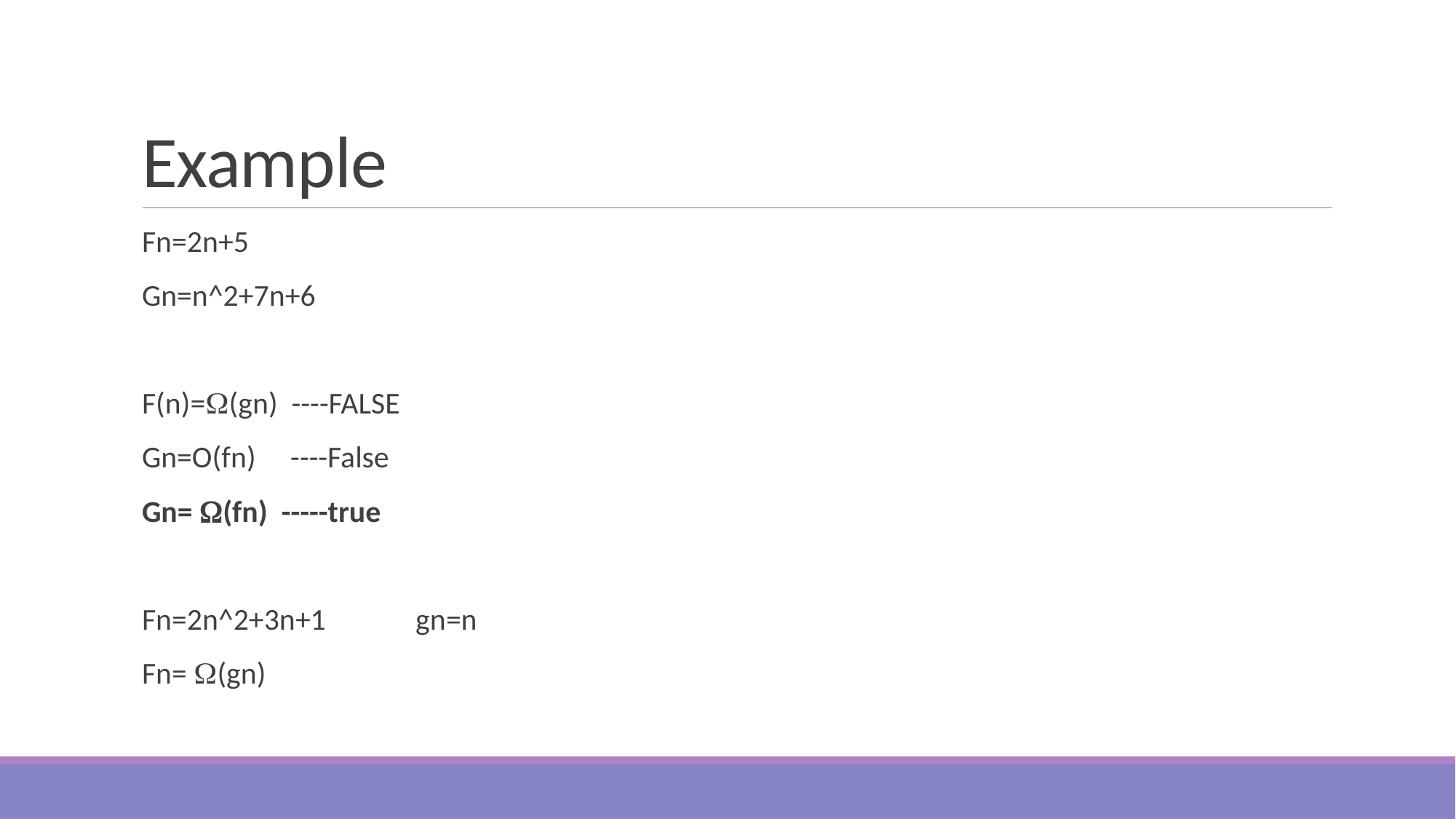

# Example
Fn=2n+5
Gn=n^2+7n+6

F(n)=Ω(gn)  ----FALSE
Gn=O(fn)     ----False
Gn= Ω(fn)  -----true

Fn=2n^2+3n+1             gn=n
Fn= Ω(gn)